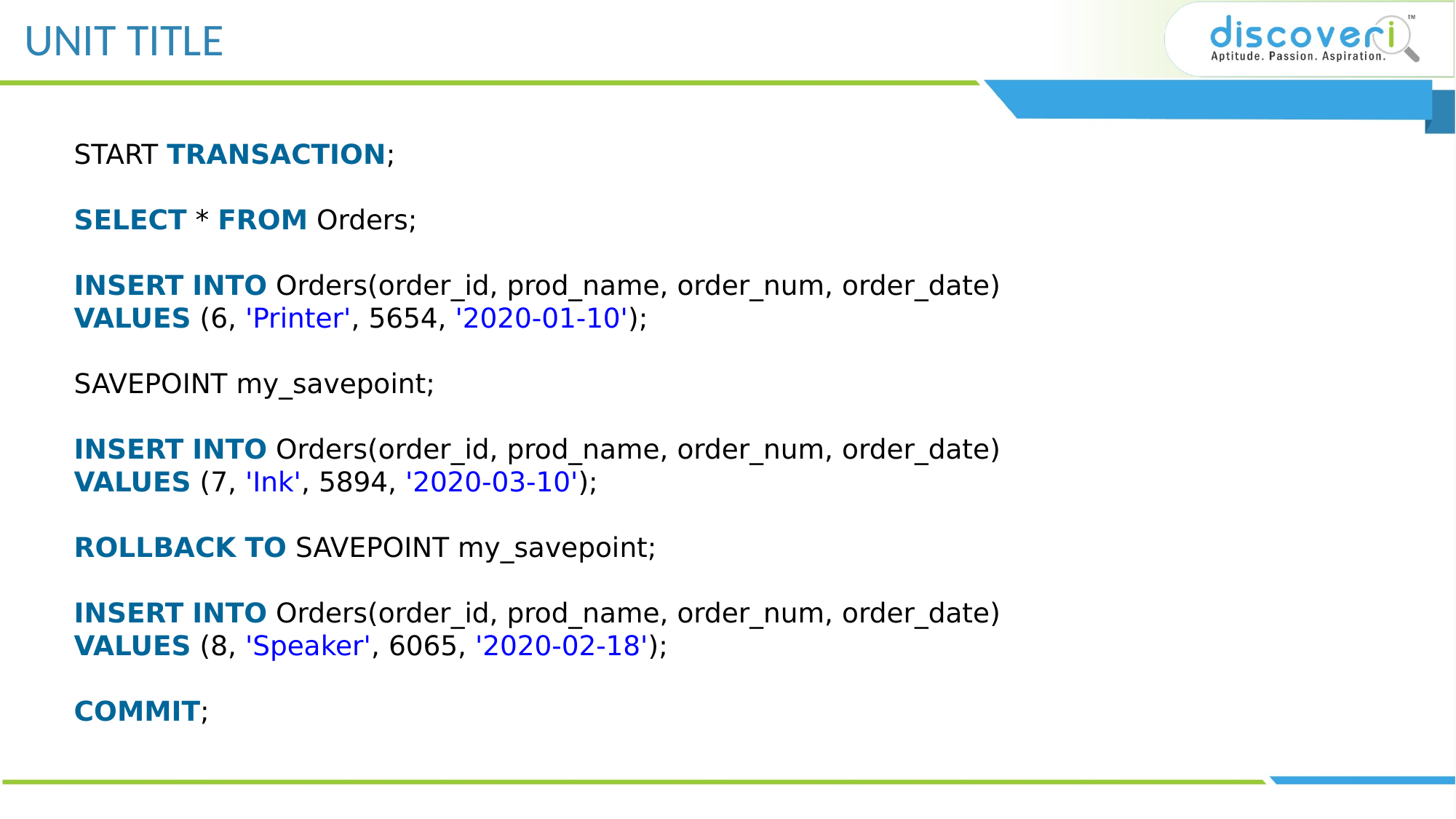

START TRANSACTION;

SELECT * FROM Orders;

INSERT INTO Orders(order_id, prod_name, order_num, order_date)
VALUES (6, 'Printer', 5654, '2020-01-10');

SAVEPOINT my_savepoint;

INSERT INTO Orders(order_id, prod_name, order_num, order_date)
VALUES (7, 'Ink', 5894, '2020-03-10');

ROLLBACK TO SAVEPOINT my_savepoint;

INSERT INTO Orders(order_id, prod_name, order_num, order_date)
VALUES (8, 'Speaker', 6065, '2020-02-18');

COMMIT;